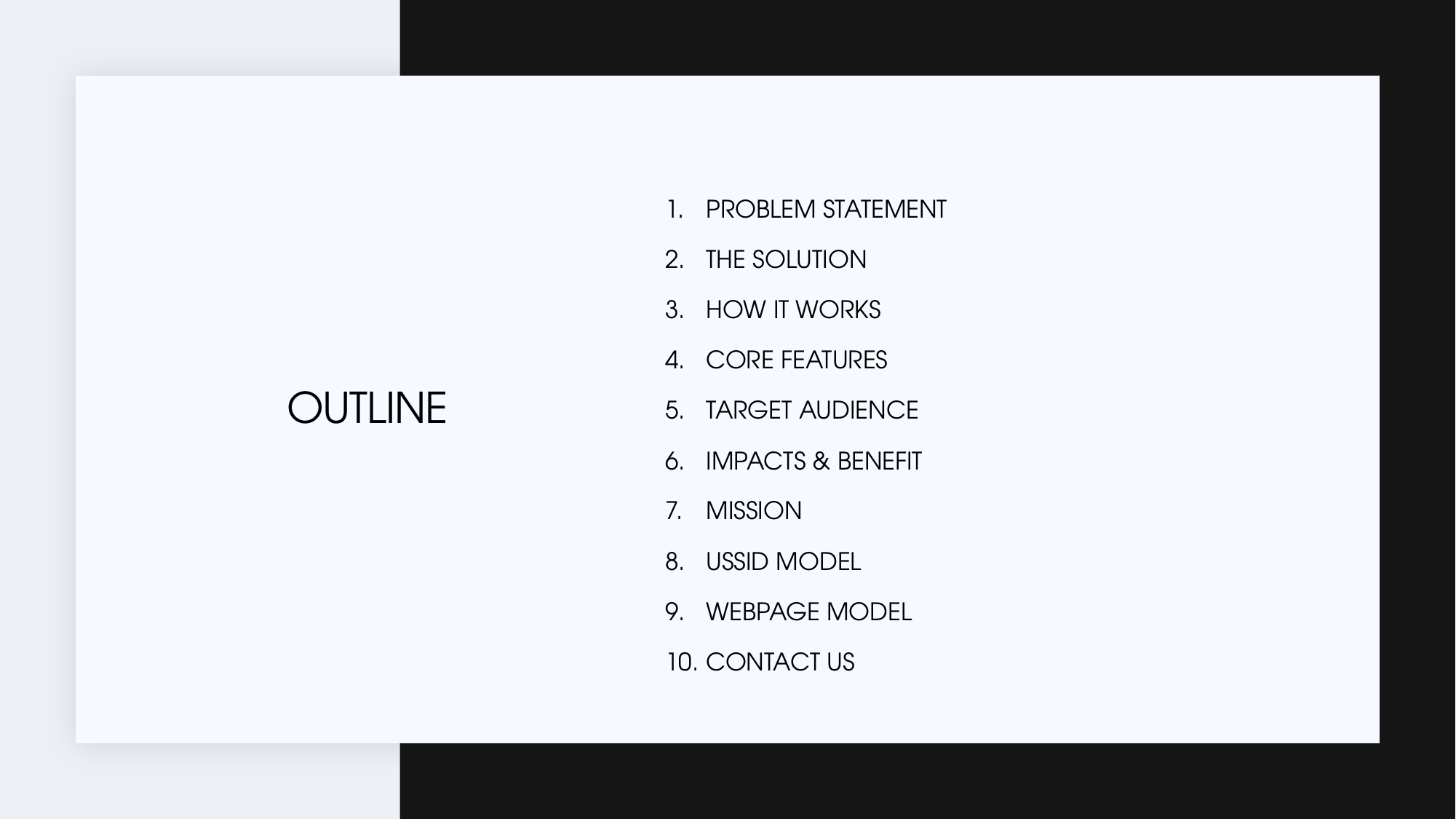

PROBLEM STATEMENT
THE SOLUTION
HOW IT WORKS
CORE FEATURES
TARGET AUDIENCE
IMPACTS & BENEFIT
MISSION
USSID MODEL
WEBPAGE MODEL
CONTACT US
# OUTLINE